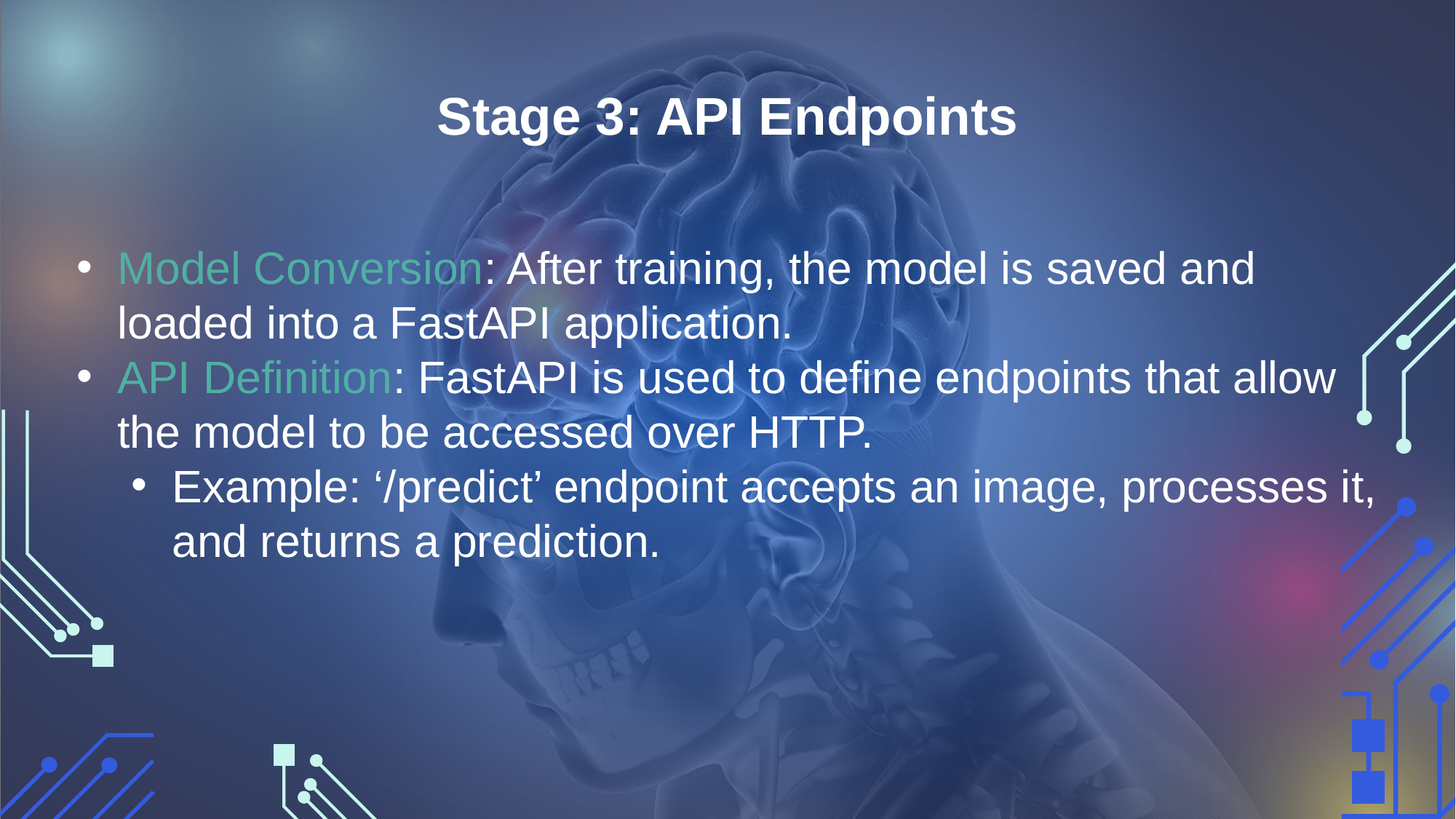

# Stage 3: API Endpoints
Model Conversion: After training, the model is saved and loaded into a FastAPI application.
API Definition: FastAPI is used to define endpoints that allow the model to be accessed over HTTP.
Example: ‘/predict’ endpoint accepts an image, processes it, and returns a prediction.